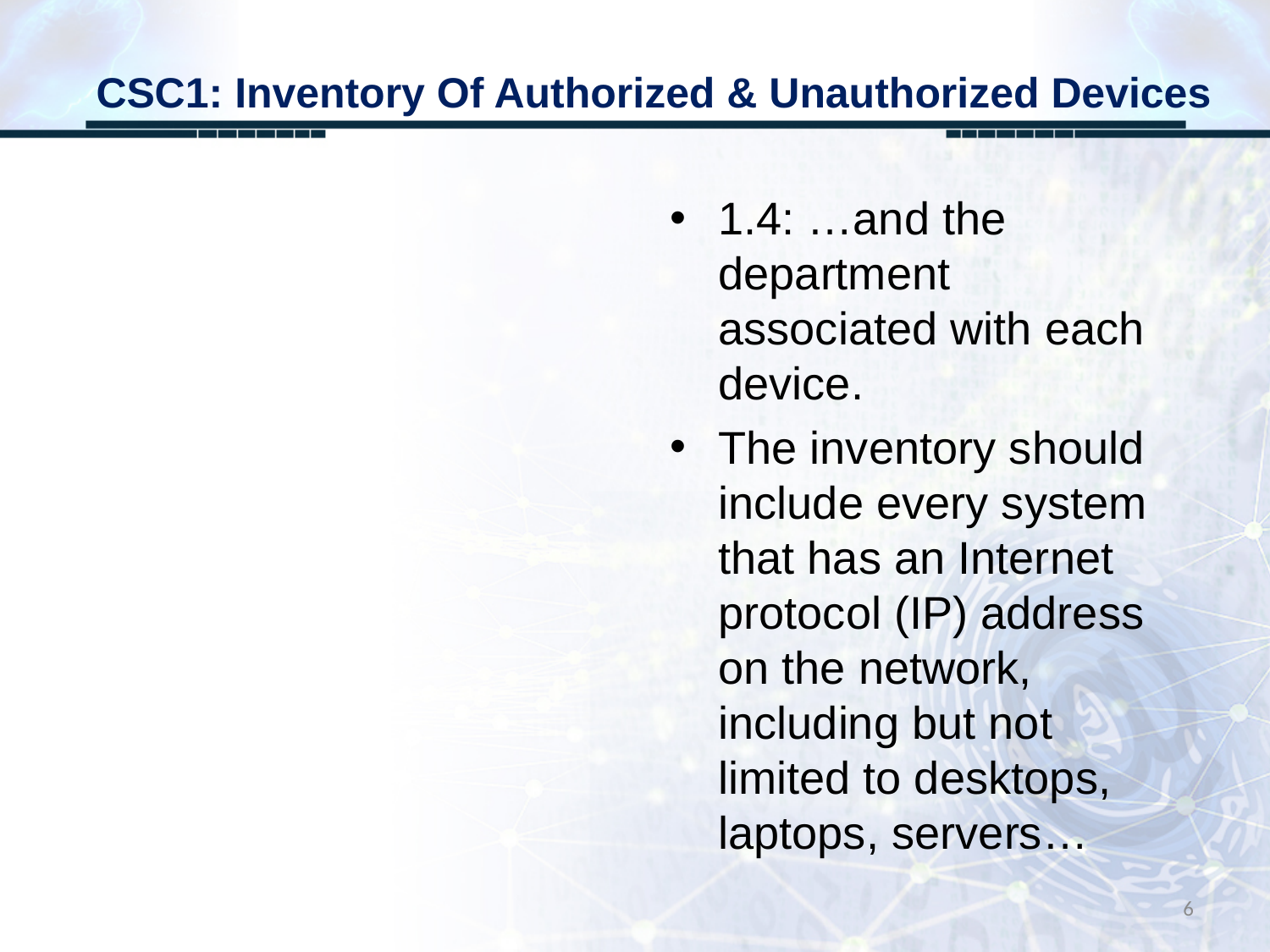

# CSC1: Inventory Of Authorized & Unauthorized Devices
1.4: …and the department associated with each device.
The inventory should include every system that has an Internet protocol (IP) address on the network, including but not limited to desktops, laptops, servers…
6